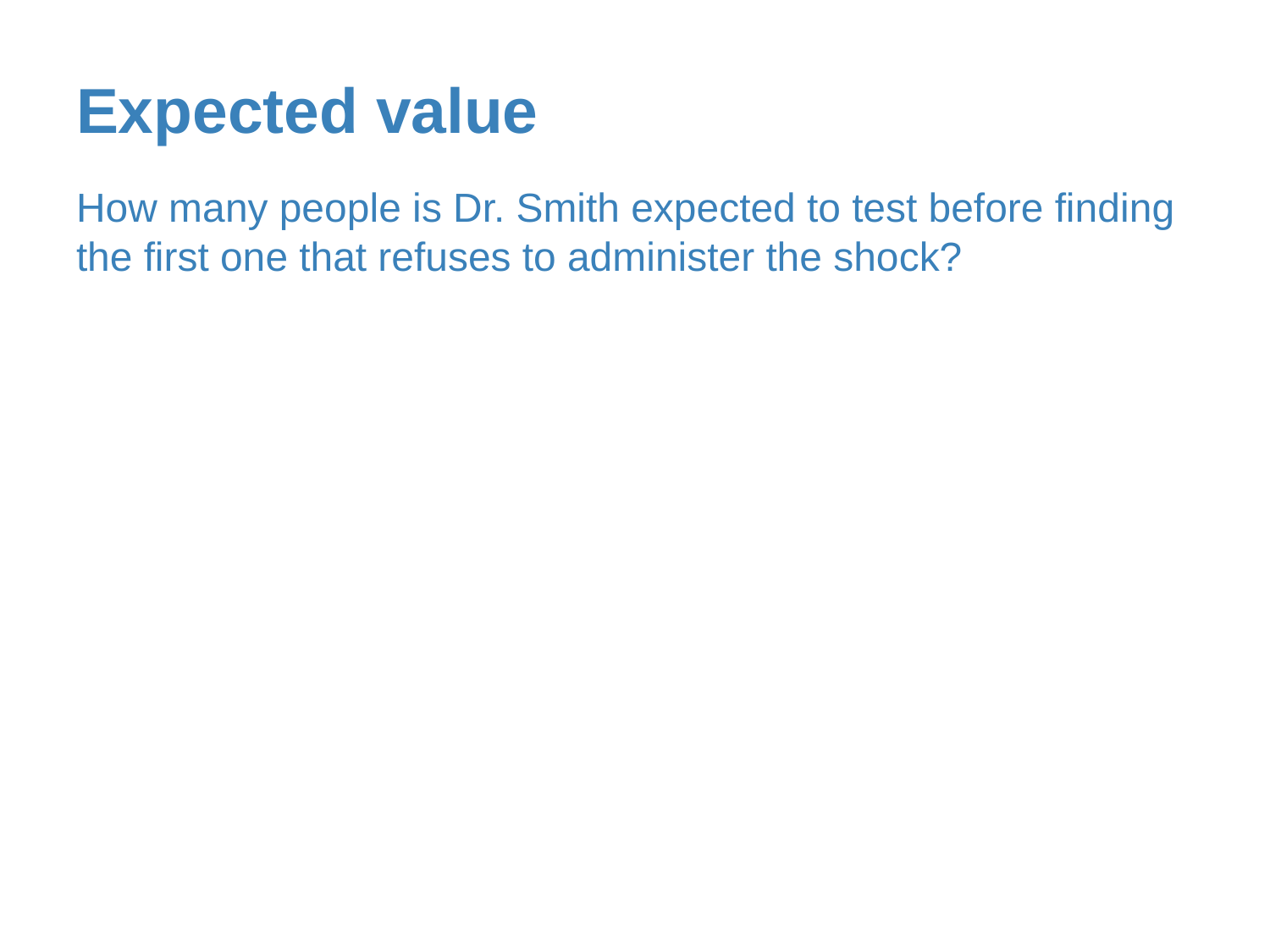

# Expected value
How many people is Dr. Smith expected to test before finding the first one that refuses to administer the shock?